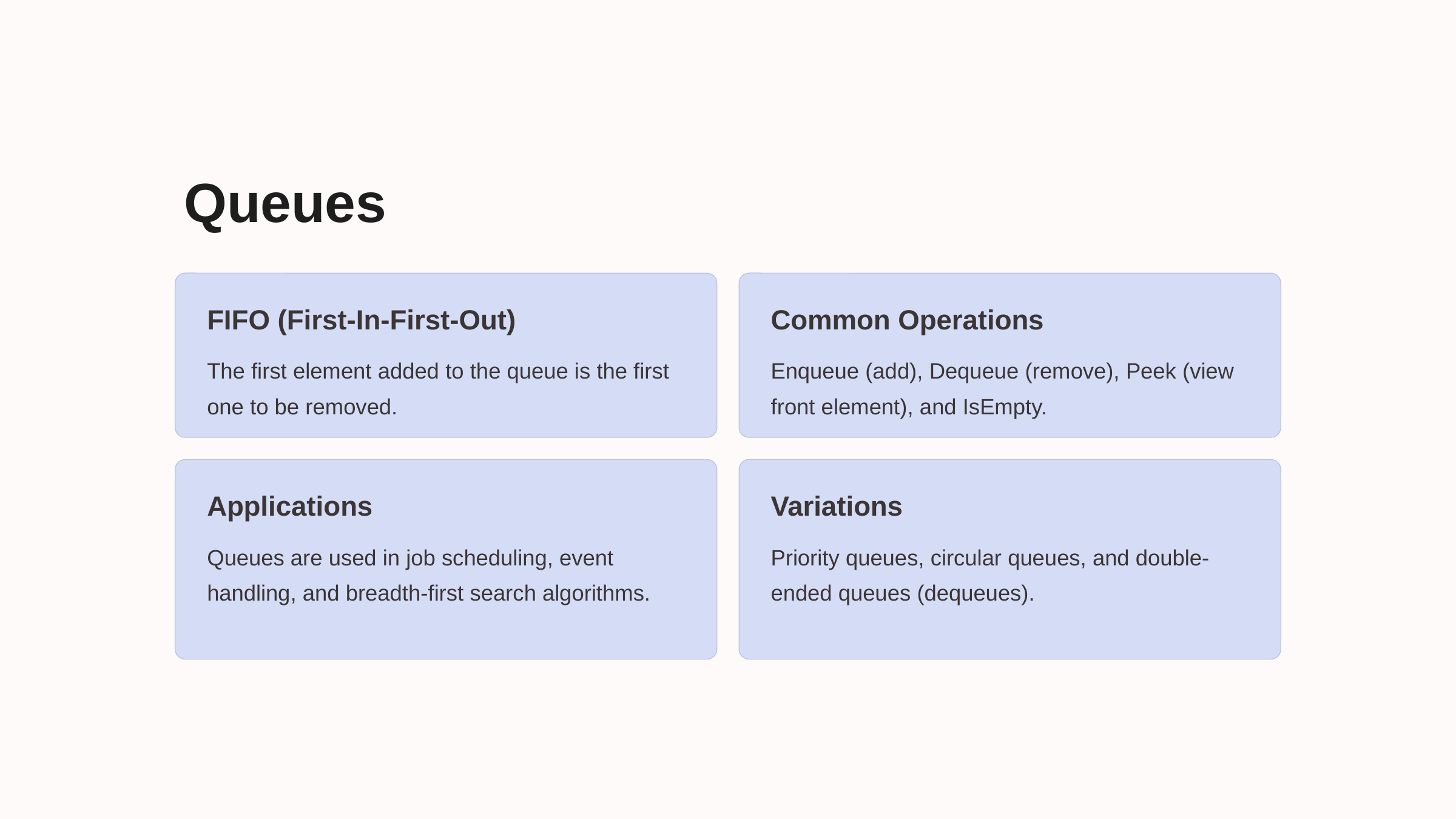

Queues

FIFO (First-In-First-Out)
Common Operations
The first element added to the queue is the first one to be removed.
Enqueue (add), Dequeue (remove), Peek (view front element), and IsEmpty.

Applications
Variations
Queues are used in job scheduling, event handling, and breadth-first search algorithms.
Priority queues, circular queues, and double-ended queues (dequeues).